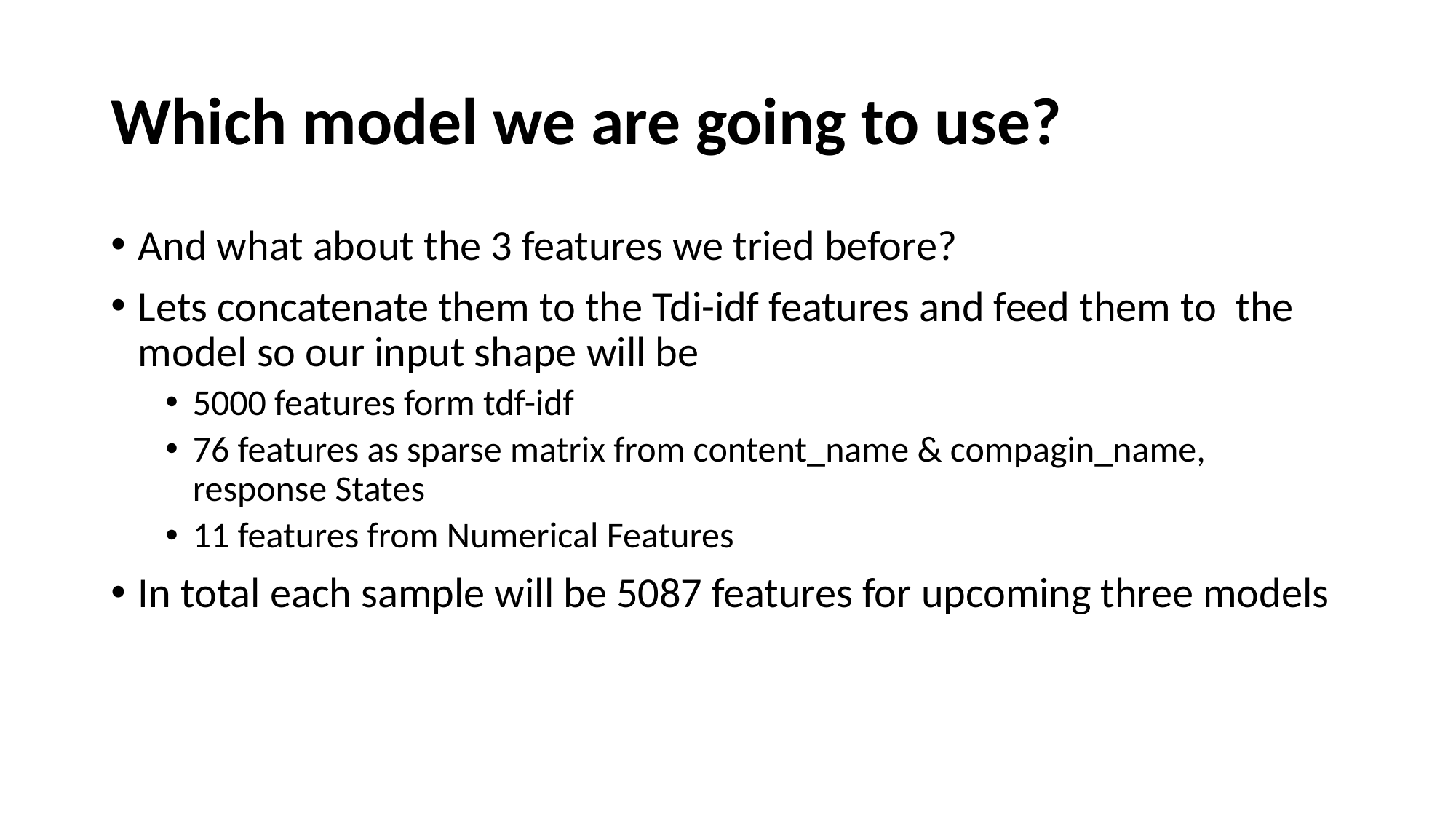

# Which model we are going to use?
And what about the 3 features we tried before?
Lets concatenate them to the Tdi-idf features and feed them to  the model so our input shape will be
5000 features form tdf-idf
76 features as sparse matrix from content_name & compagin_name, response States
11 features from Numerical Features
In total each sample will be 5087 features for upcoming three models